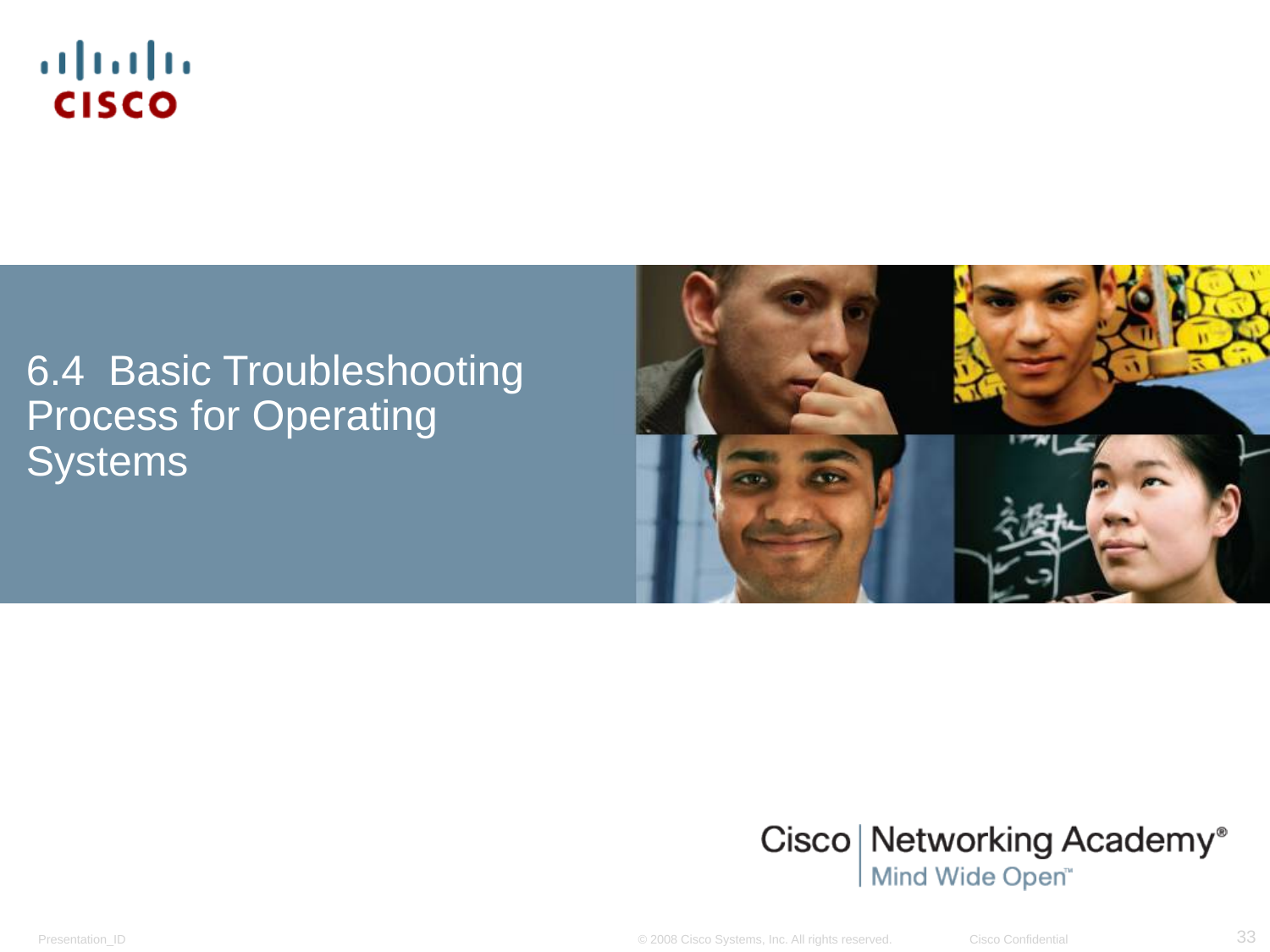

# 6.4  Basic Troubleshooting Process for Operating Systems